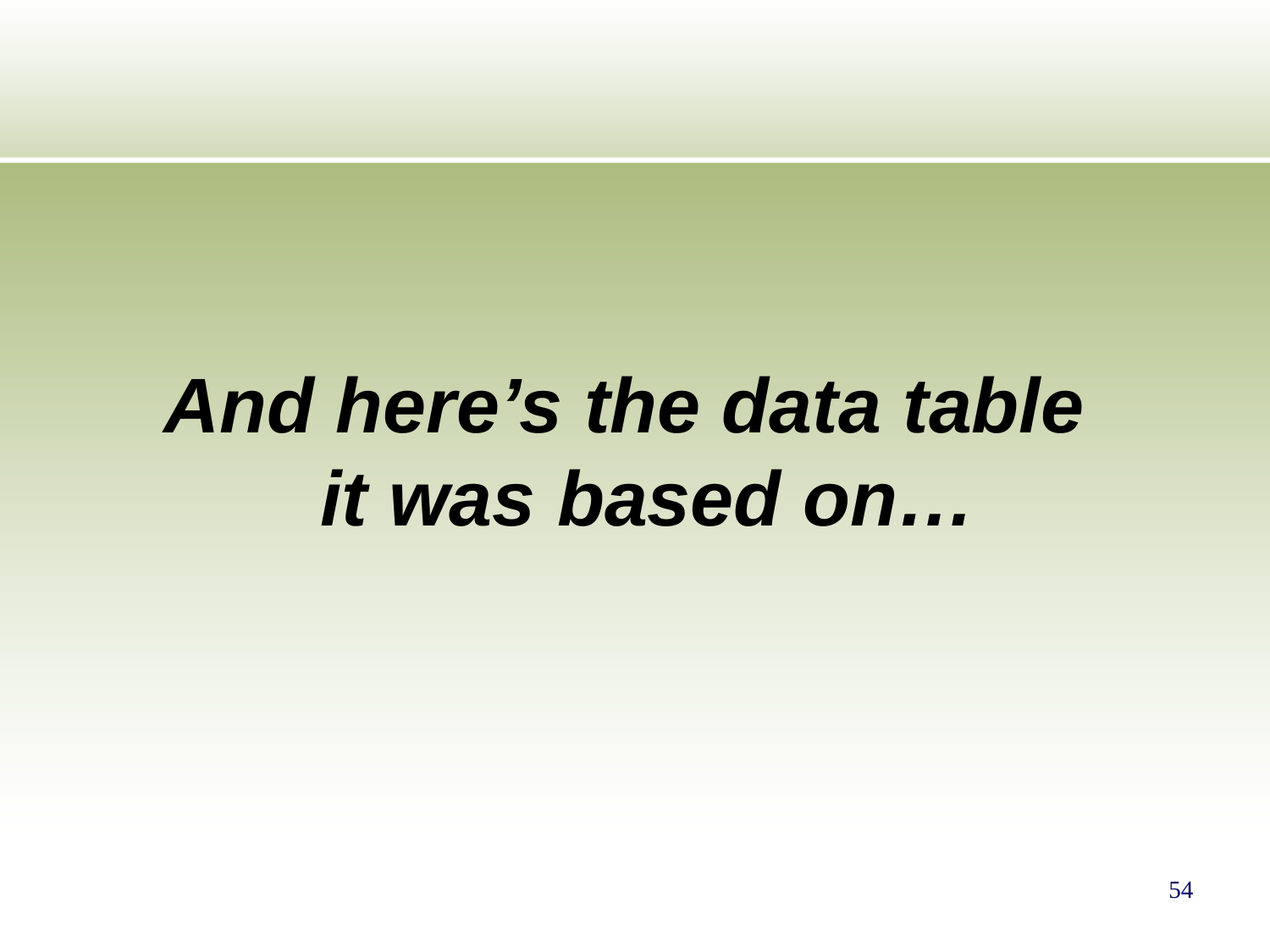

And here’s the data table it was based on…
54